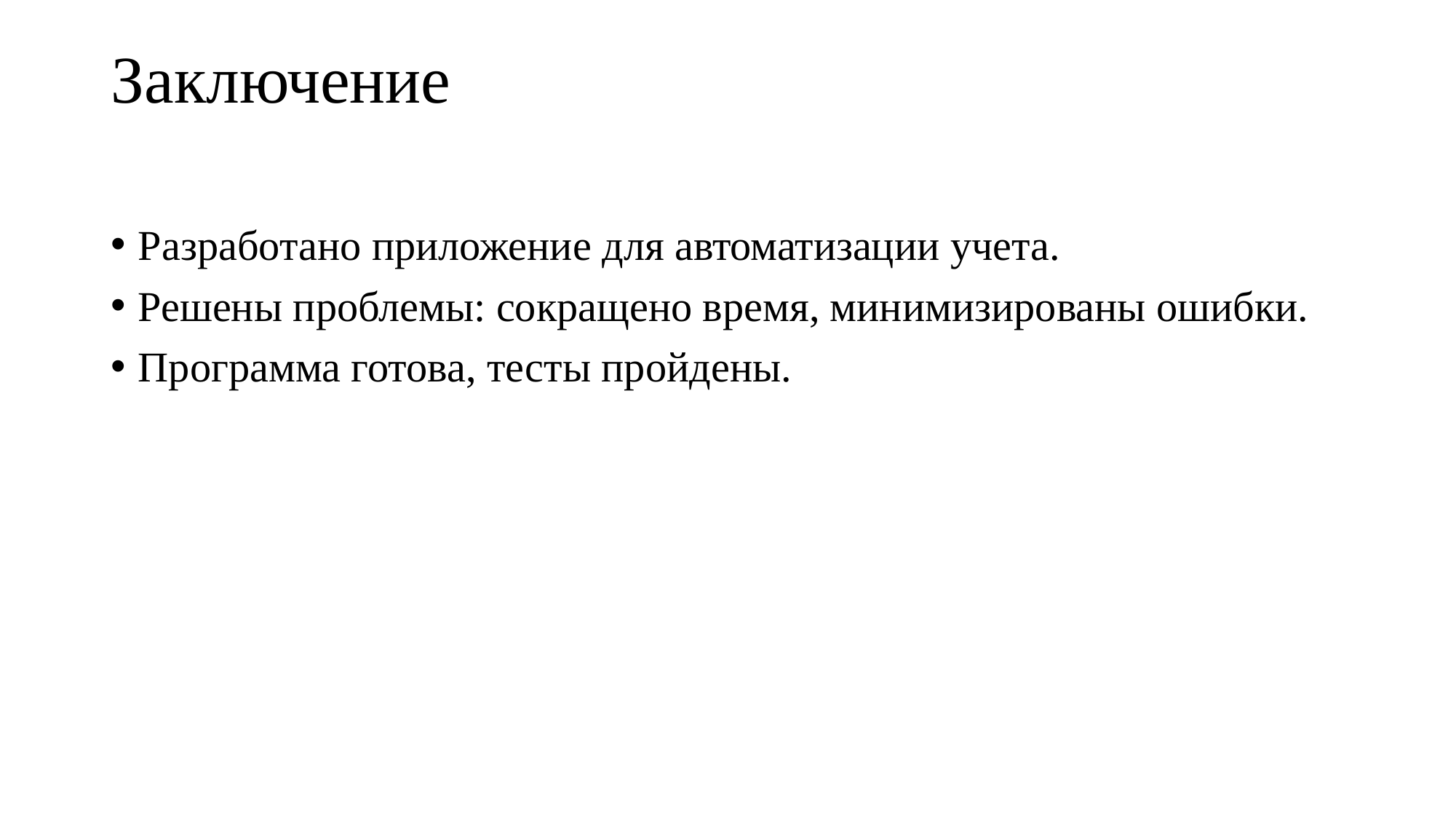

# Заключение
Разработано приложение для автоматизации учета.
Решены проблемы: сокращено время, минимизированы ошибки.
Программа готова, тесты пройдены.